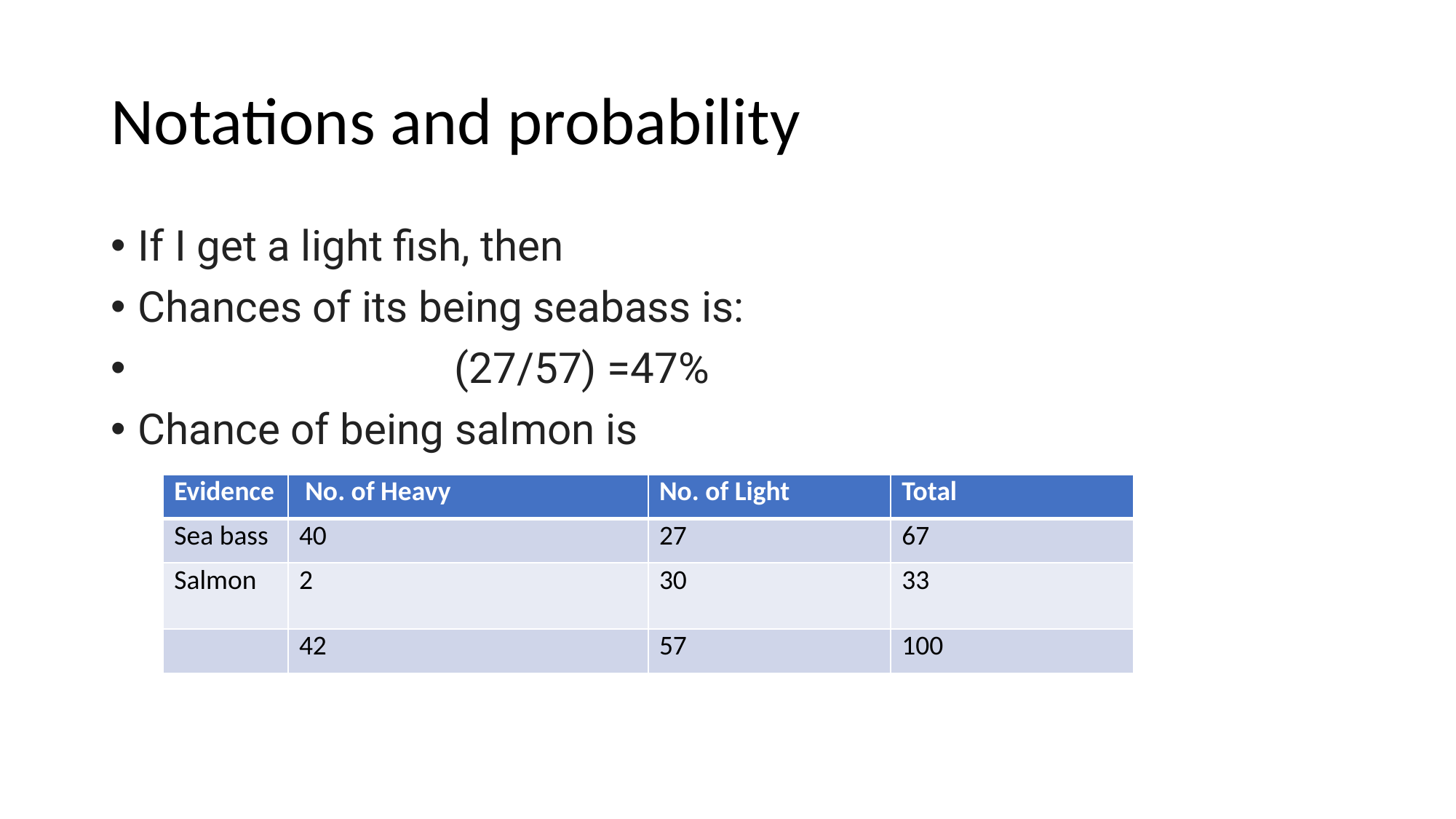

# Notations and probability
If I get a light fish, then
Chances of its being seabass is:
                              (27/57) =47%
Chance of being salmon is

| Evidence | No. of Heavy | No. of Light | Total |
| --- | --- | --- | --- |
| Sea bass | 40 | 27 | 67 |
| Salmon | 2 | 30 | 33 |
|  | 42 | 57 | 100 |